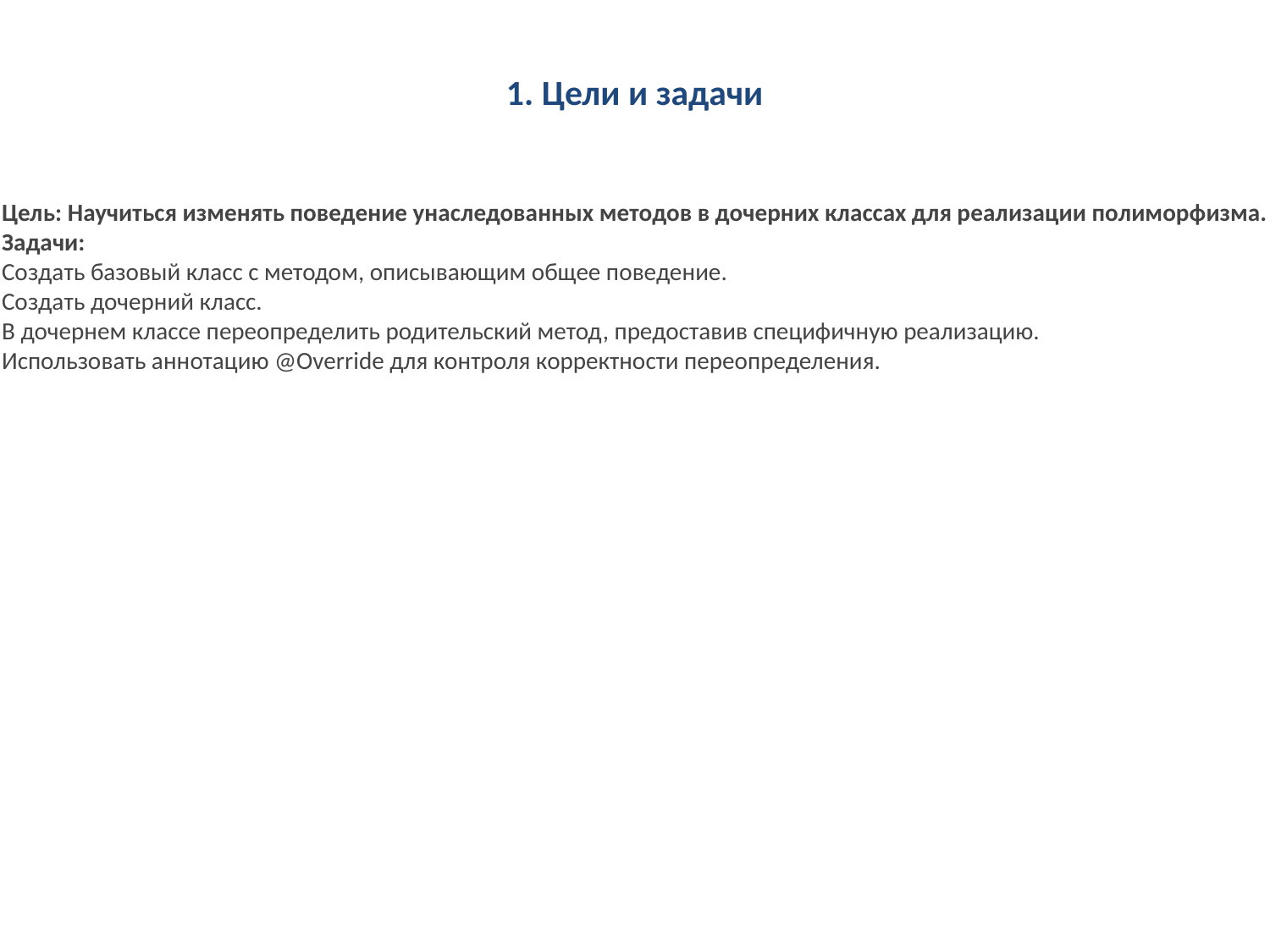

1. Цели и задачи
Цель: Научиться изменять поведение унаследованных методов в дочерних классах для реализации полиморфизма.
Задачи:
Создать базовый класс с методом, описывающим общее поведение.
Создать дочерний класс.
В дочернем классе переопределить родительский метод, предоставив специфичную реализацию.
Использовать аннотацию @Override для контроля корректности переопределения.